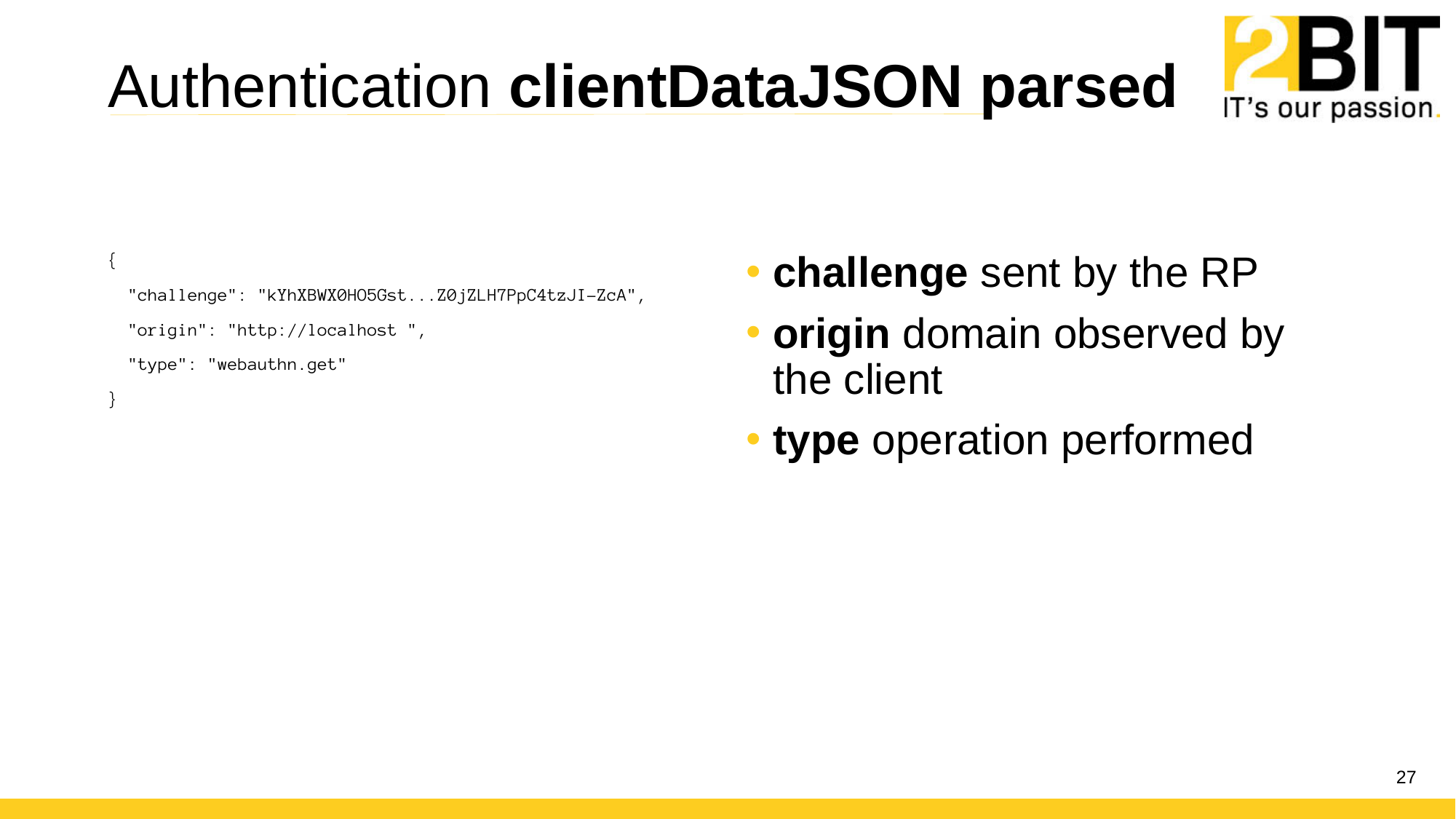

# Authentication clientDataJSON parsed
{
  "challenge": "kYhXBWX0HO5Gst...Z0jZLH7PpC4tzJI-ZcA",
  "origin": "http://localhost ",
  "type": "webauthn.get"
}
challenge sent by the RP
origin domain observed by the client
type operation performed